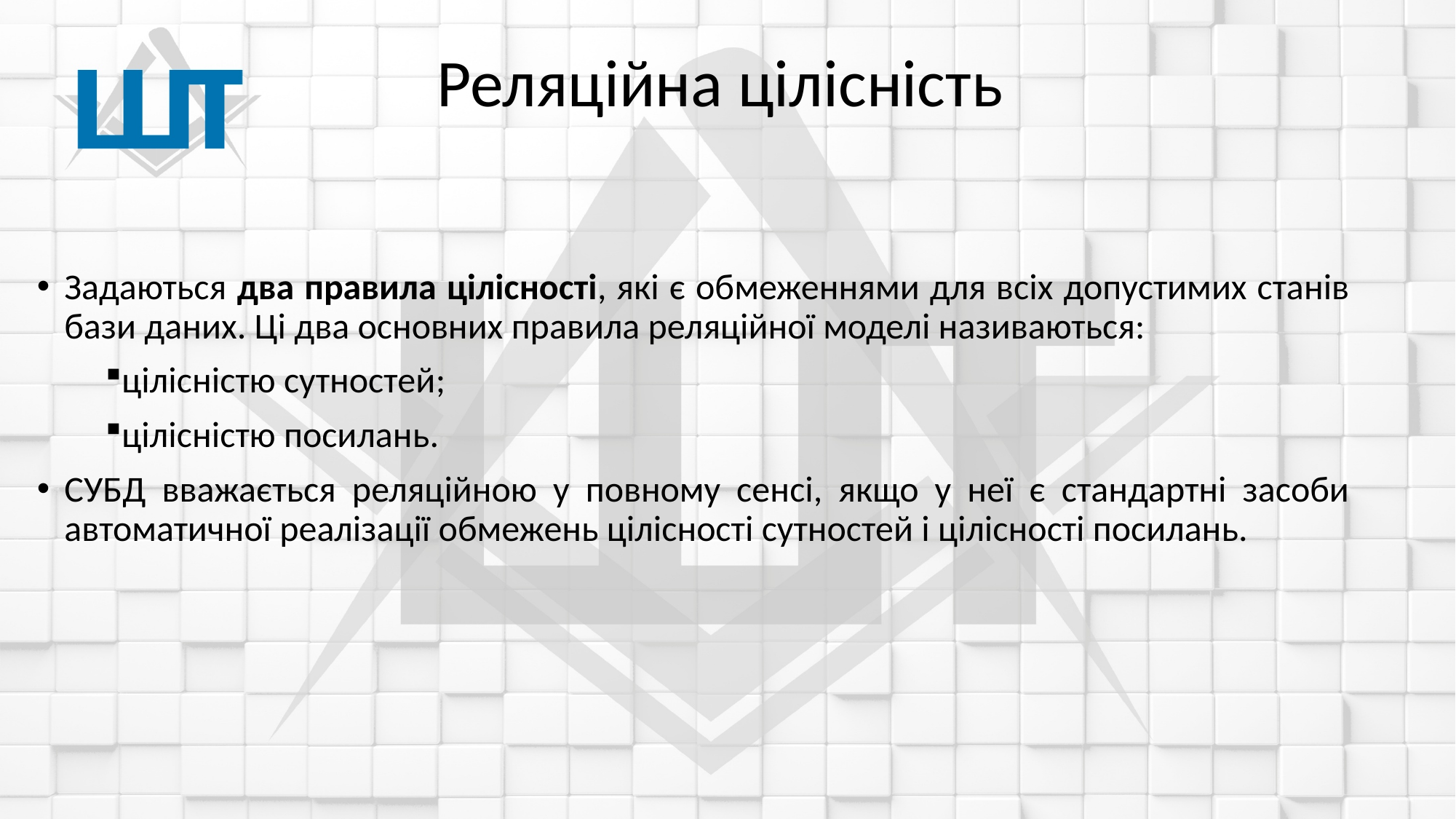

# Реляційна цілісність
Задаються два правила цілісності, які є обмеженнями для всіх допустимих станів бази даних. Ці два основних правила реляційної моделі називаються:
цілісністю сутностей;
цілісністю посилань.
СУБД вважається реляційною у повному сенсі, якщо у неї є стандартні засоби автоматичної реалізації обмежень цілісності сутностей і цілісності посилань.